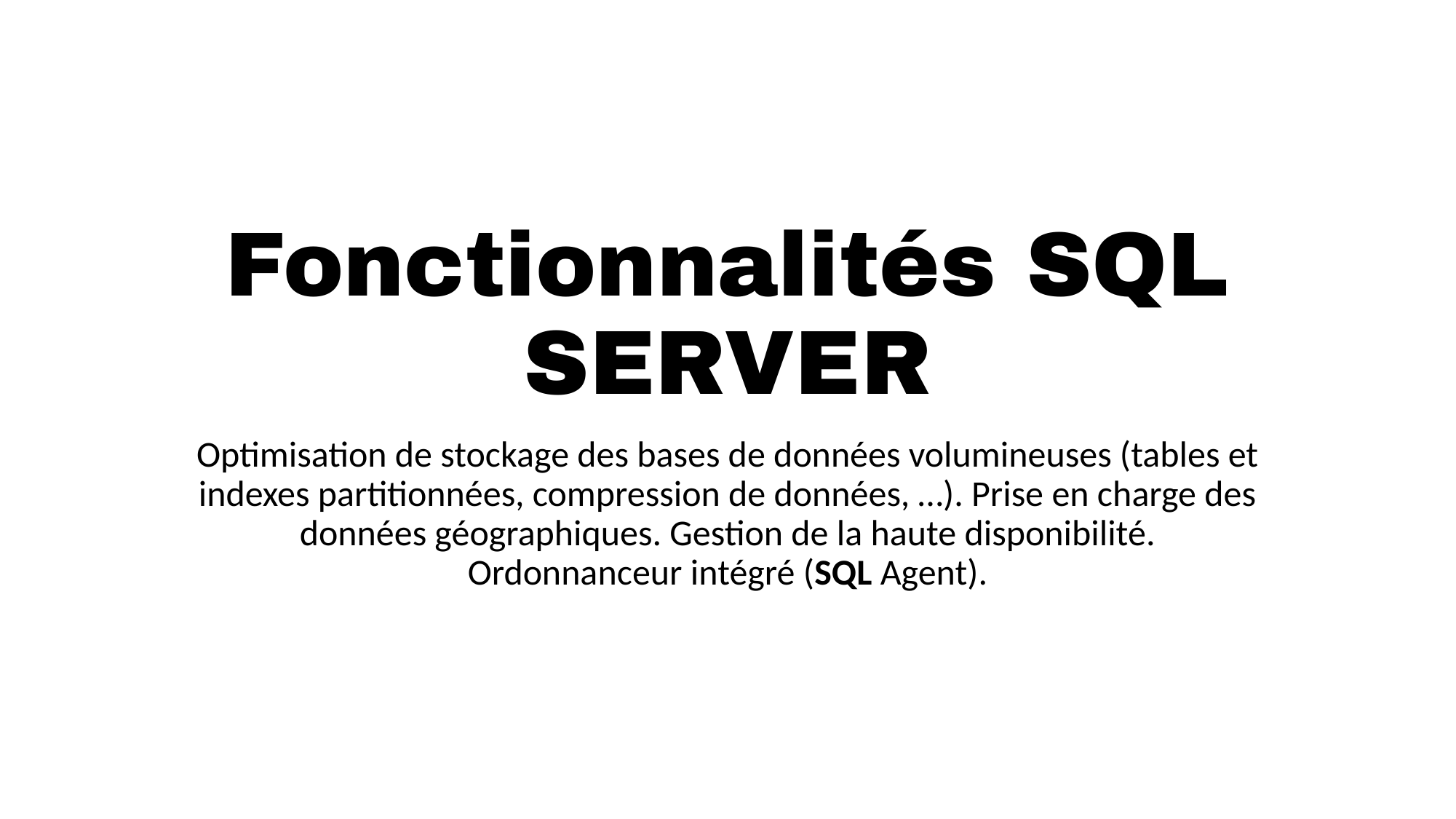

# Fonctionnalités SQL SERVER
Optimisation de stockage des bases de données volumineuses (tables et indexes partitionnées, compression de données, …). Prise en charge des données géographiques. Gestion de la haute disponibilité. Ordonnanceur intégré (SQL Agent).